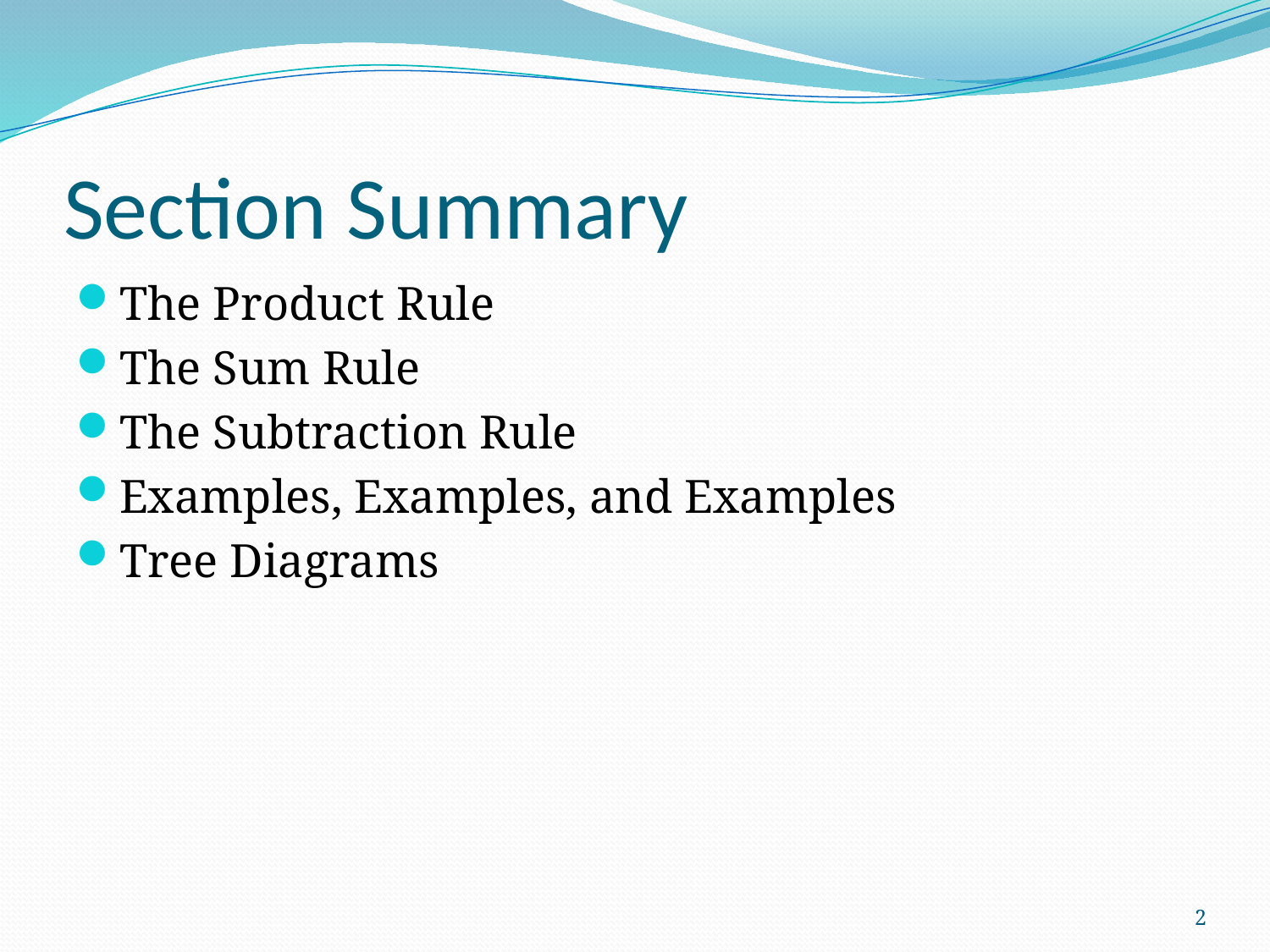

# Section Summary
The Product Rule
The Sum Rule
The Subtraction Rule
Examples, Examples, and Examples
Tree Diagrams
2